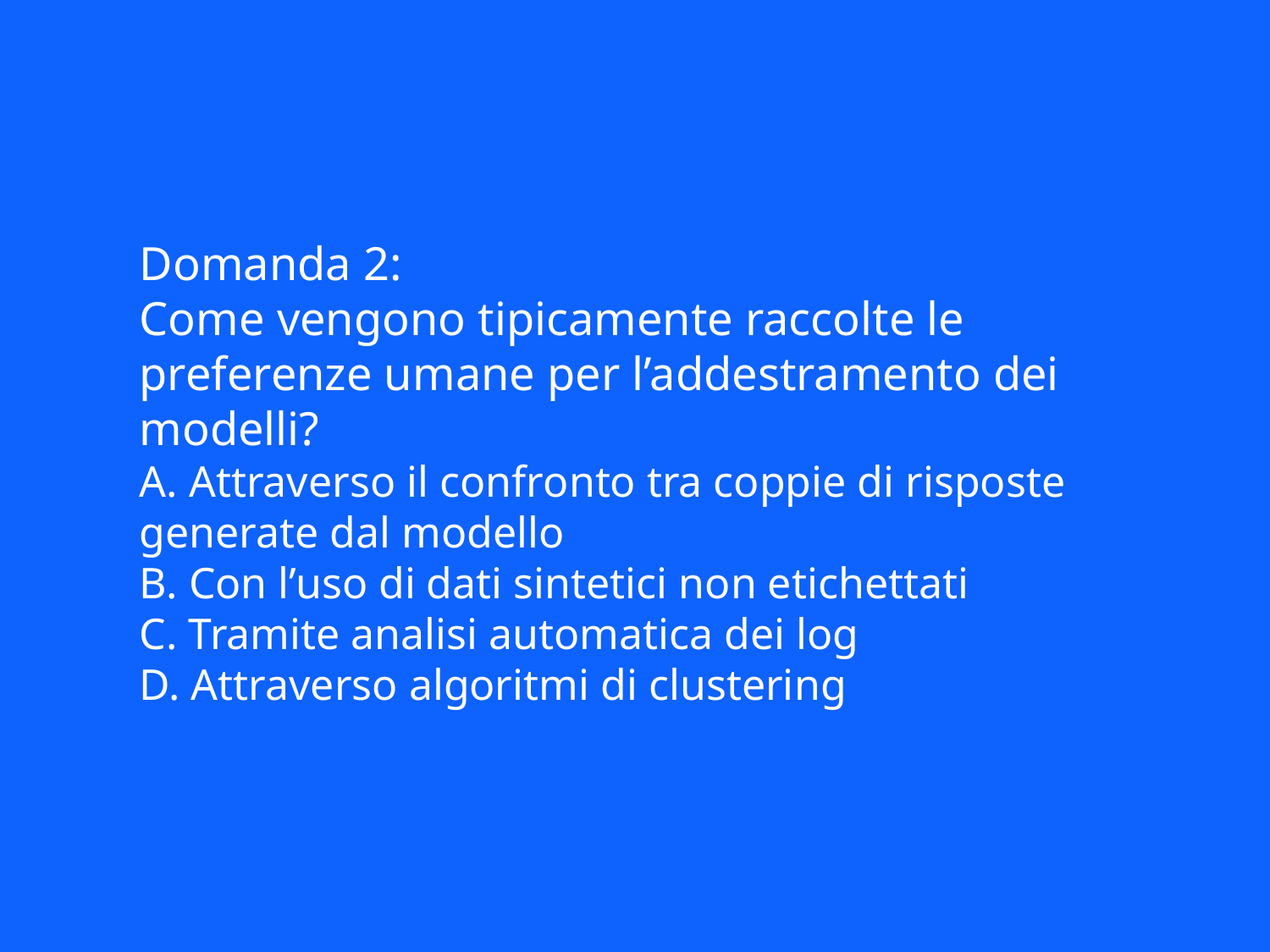

Domanda 2:
Come vengono tipicamente raccolte le preferenze umane per l’addestramento dei modelli?
A. Attraverso il confronto tra coppie di risposte generate dal modello
B. Con l’uso di dati sintetici non etichettati
C. Tramite analisi automatica dei log
D. Attraverso algoritmi di clustering